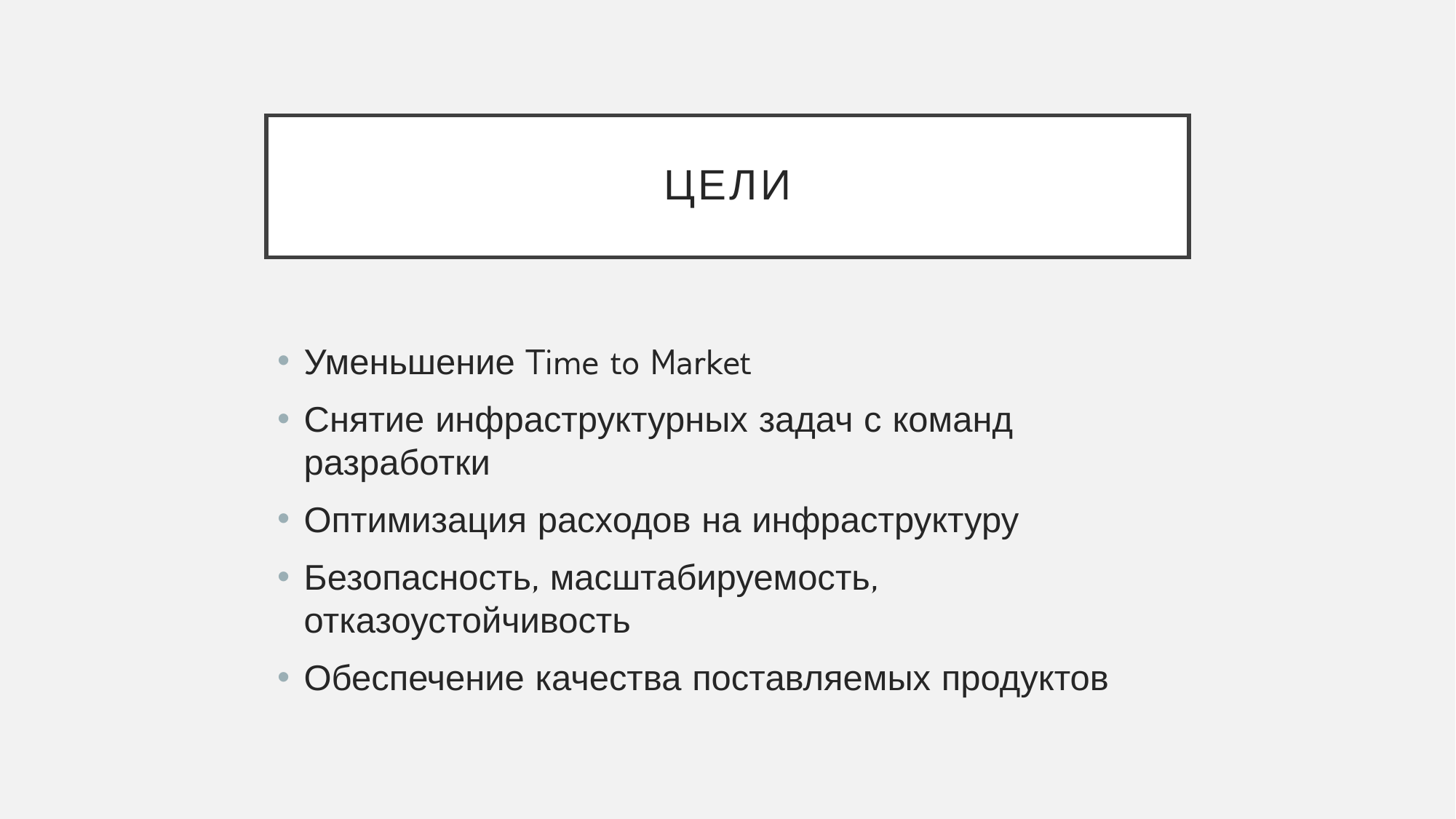

# Цели
Уменьшение Time to Market
Снятие инфраструктурных задач с команд разработки
Оптимизация расходов на инфраструктуру
Безопасность, масштабируемость, отказоустойчивость
Обеспечение качества поставляемых продуктов